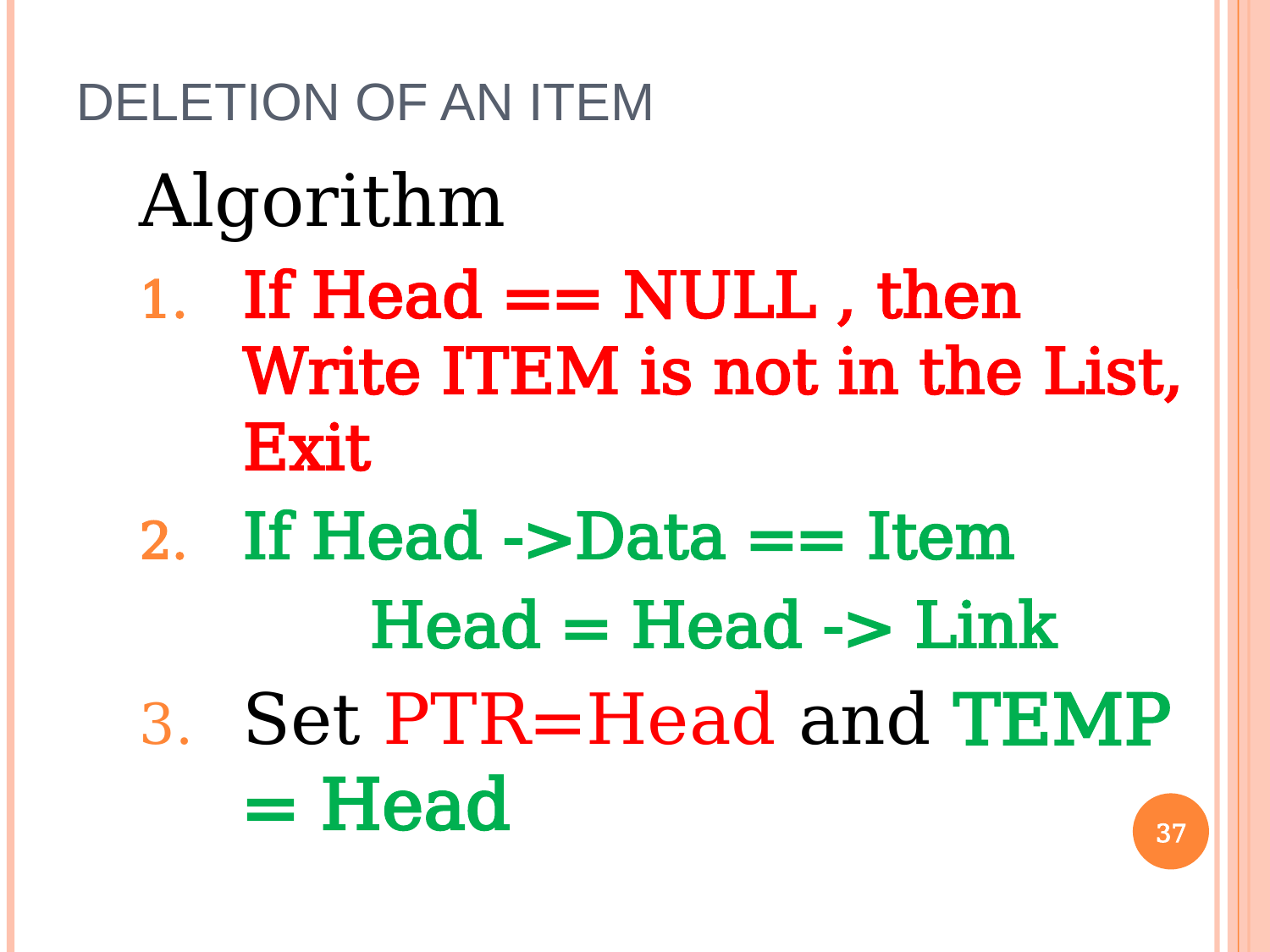

# Deletion of an ITEM
Algorithm
If Head == NULL , then Write ITEM is not in the List, Exit
If Head ->Data == Item
		Head = Head -> Link
Set PTR=Head and TEMP = Head

37